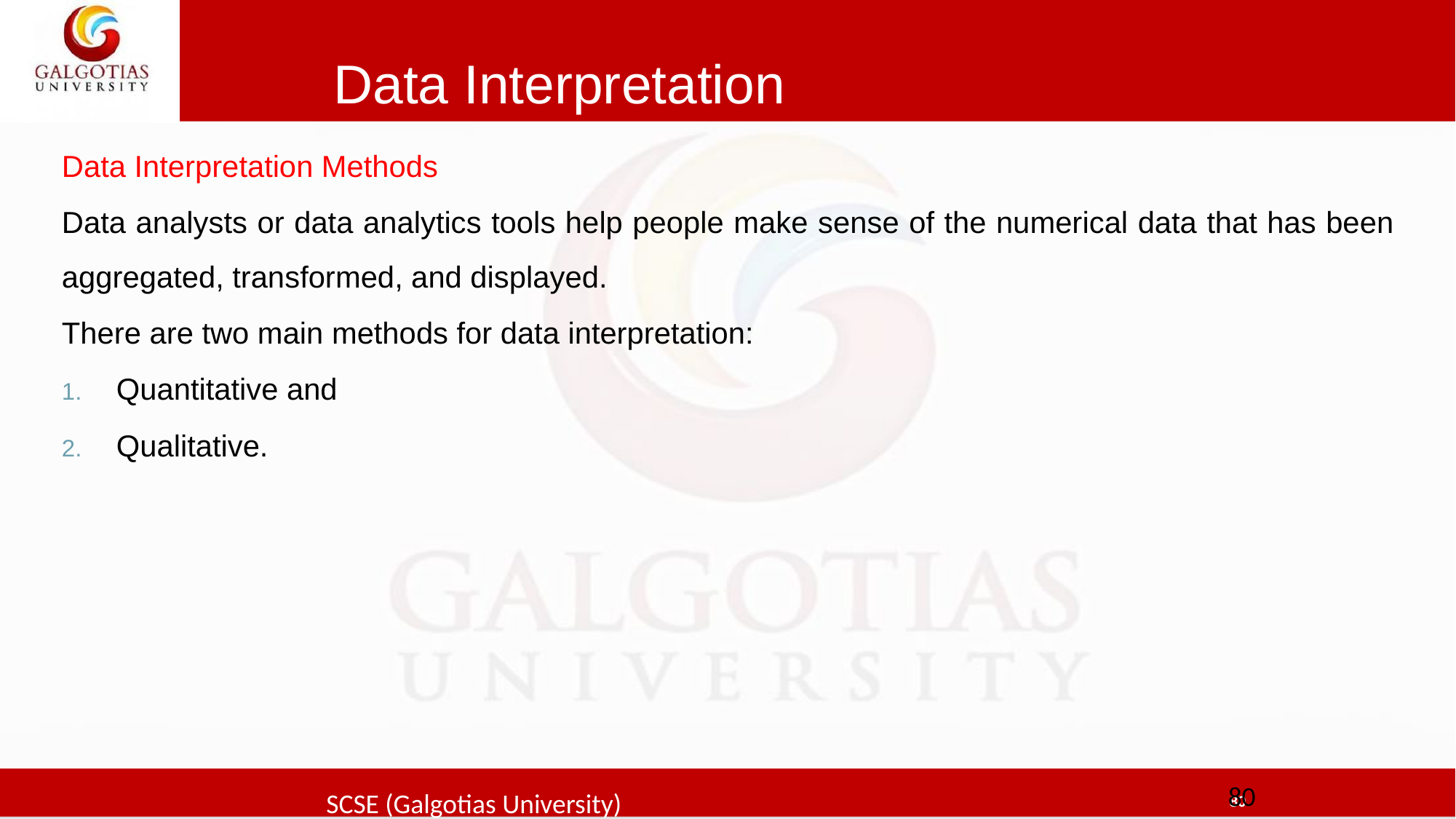

# Data Interpretation
Data Interpretation Methods
Data analysts or data analytics tools help people make sense of the numerical data that has been aggregated, transformed, and displayed.
There are two main methods for data interpretation:
Quantitative and
Qualitative.
80
SCSE (Galgotias University)
80